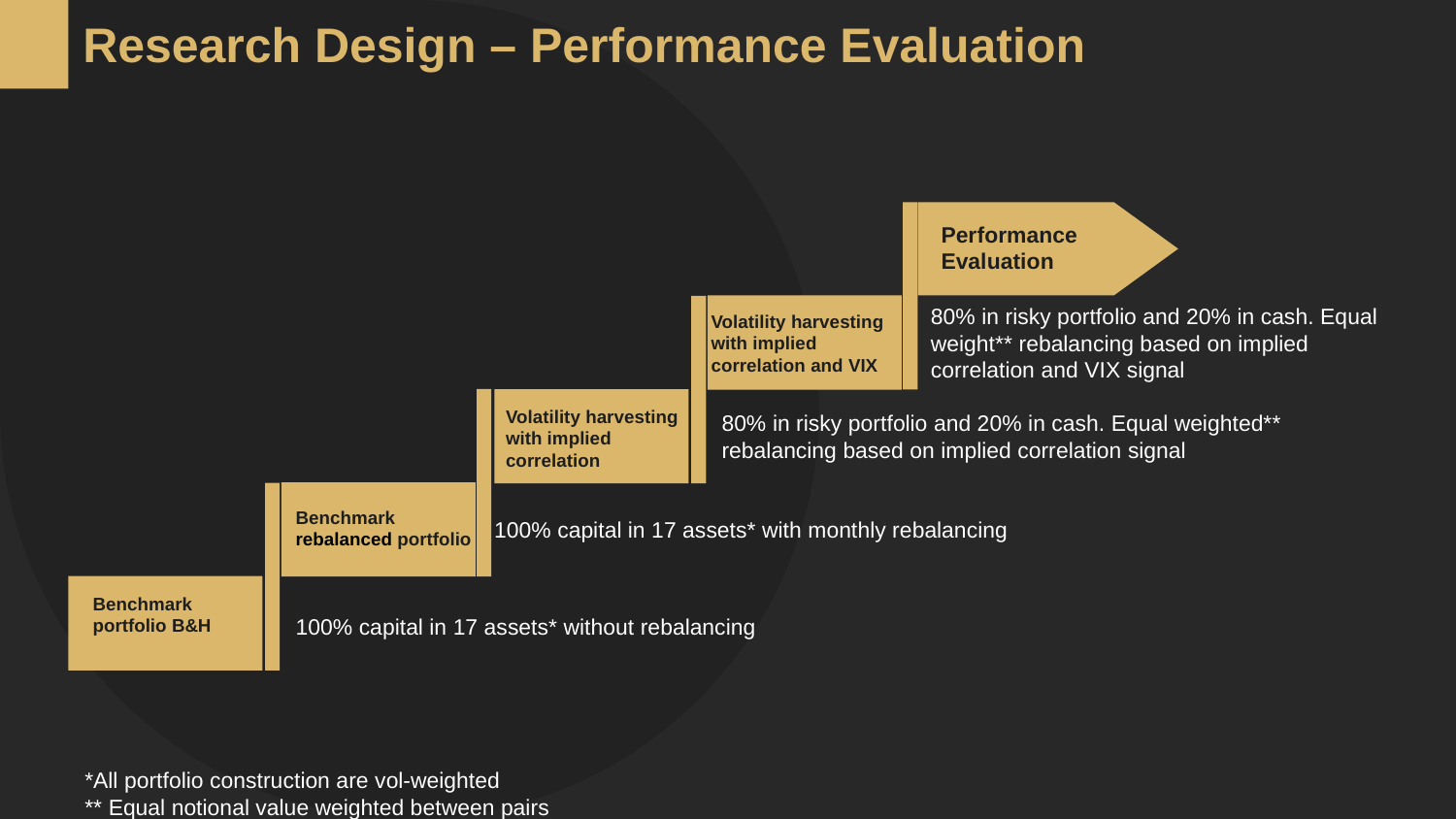

Research Design – Performance Evaluation

Performance Evaluation

80% in risky portfolio and 20% in cash. Equal weight** rebalancing based on implied correlation and VIX signal

Volatility harvesting with implied correlation and VIX

Volatility harvesting with implied correlation
80% in risky portfolio and 20% in cash. Equal weighted** rebalancing based on implied correlation signal

Benchmark rebalanced portfolio
100% capital in 17 assets* with monthly rebalancing

Benchmark portfolio B&H
100% capital in 17 assets* without rebalancing
*All portfolio construction are vol-weighted
** Equal notional value weighted between pairs